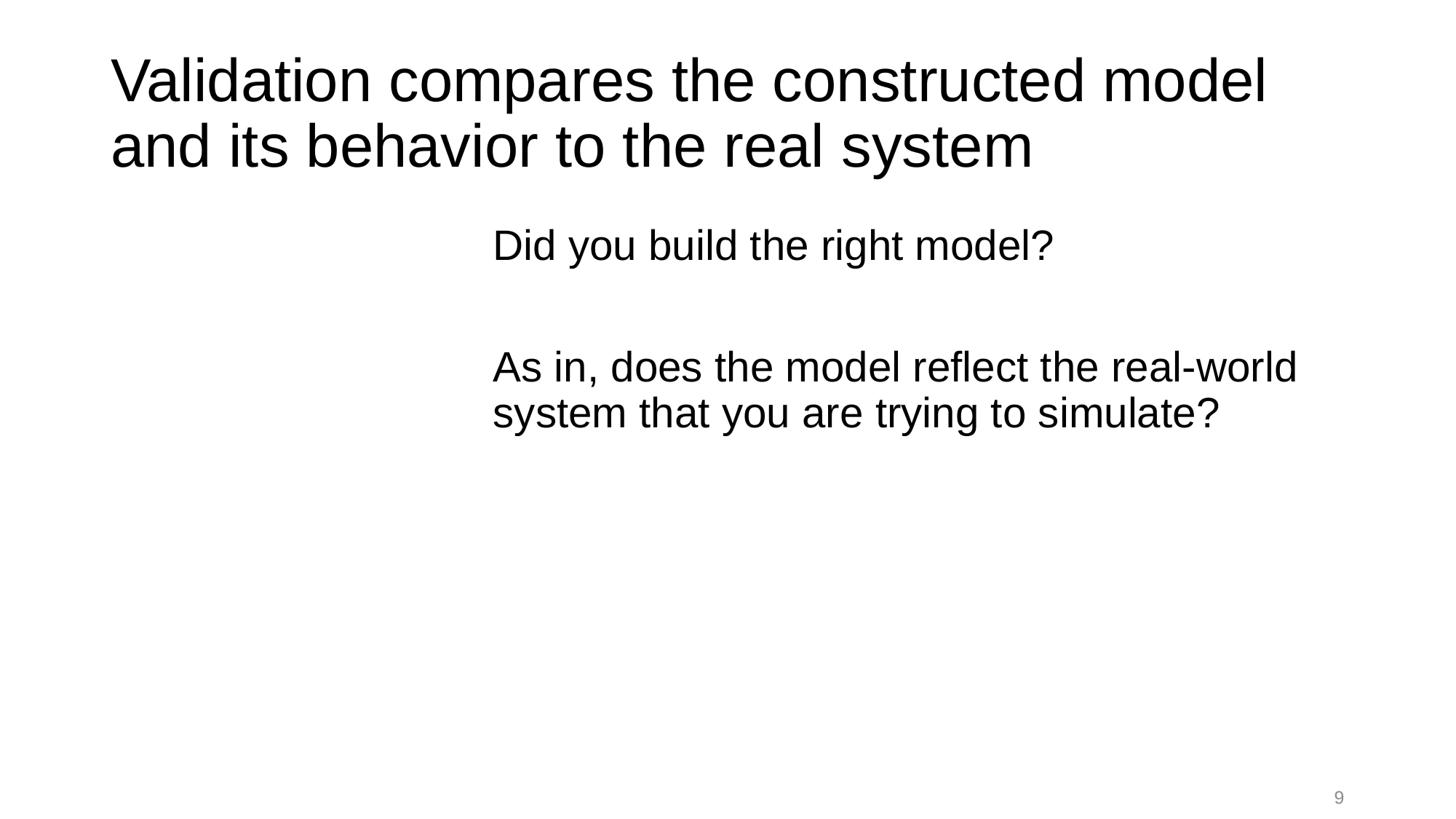

# Validation compares the constructed model and its behavior to the real system
Did you build the right model?

As in, does the model reflect the real-world system that you are trying to simulate?

9